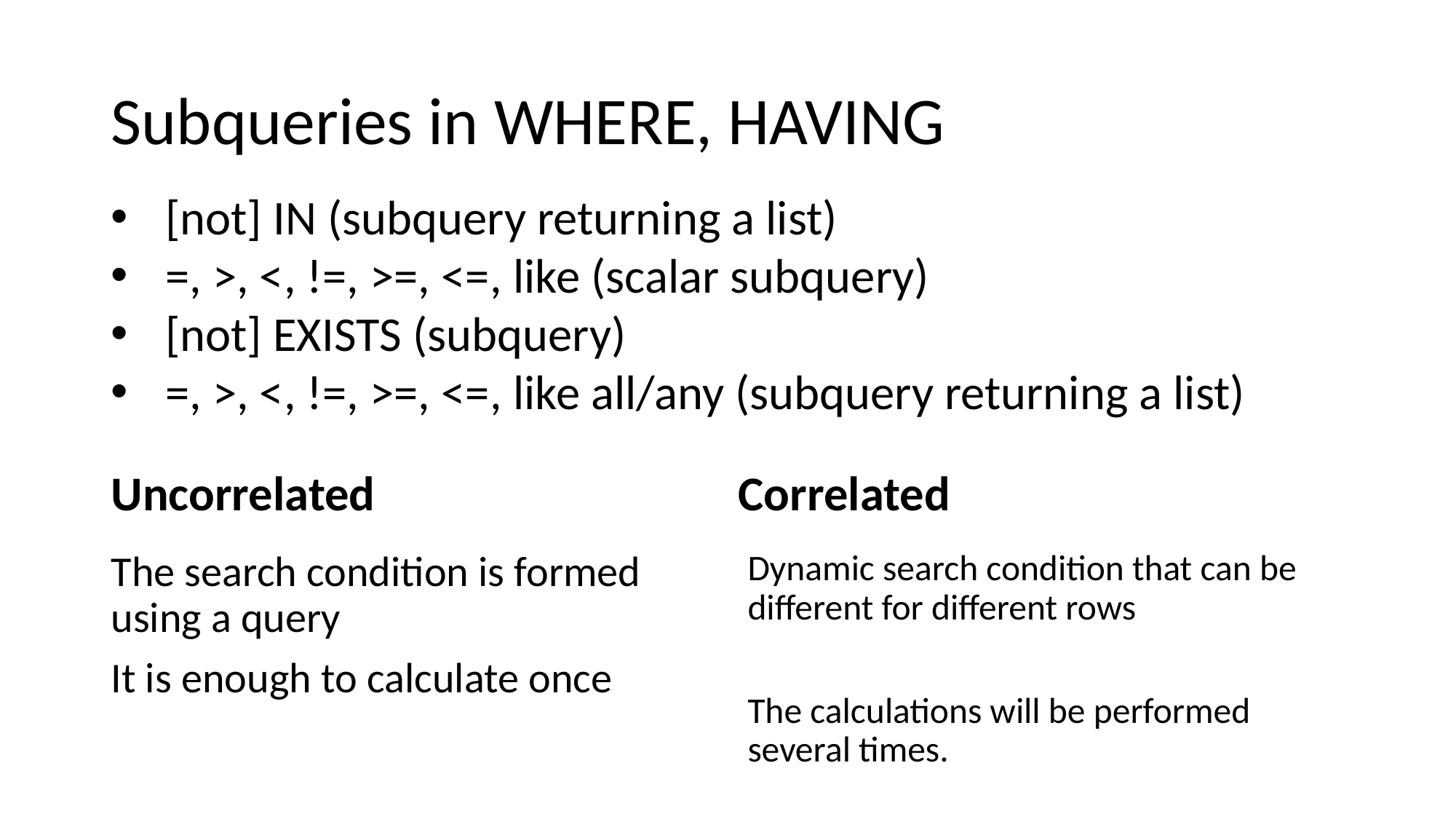

# Subqueries in WHERE, HAVING
[not] IN (subquery returning a list)
=, >, <, !=, >=, <=, like (scalar subquery)
[not] EXISTS (subquery)
=, >, <, !=, >=, <=, like all/any (subquery returning a list)
Uncorrelated
Correlated
The search condition is formed using a query
It is enough to calculate once
Dynamic search condition that can be different for different rows

The calculations will be performed several times.